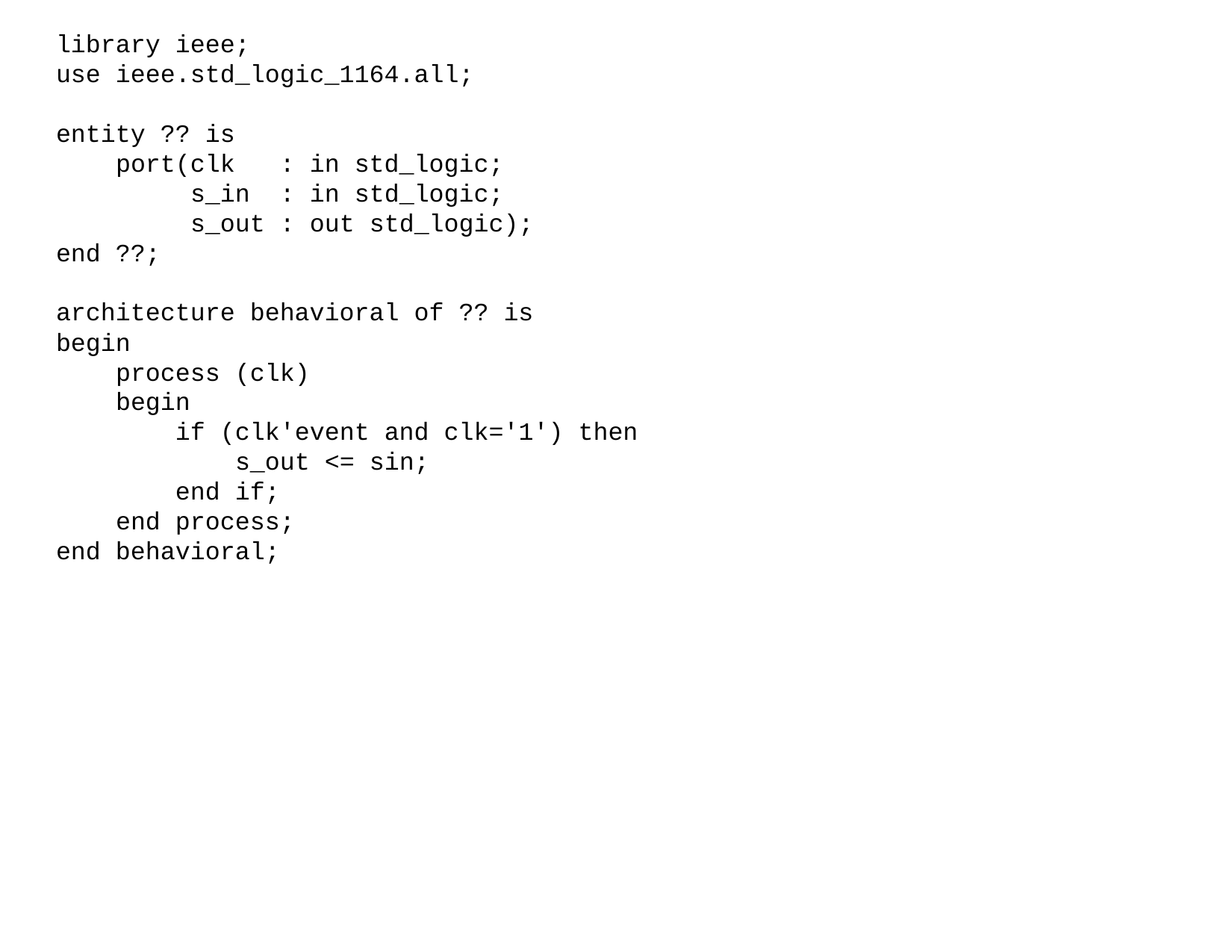

library ieee;
use ieee.std_logic_1164.all;

entity ?? is
    port(clk   : in std_logic;
         s_in  : in std_logic;
         s_out : out std_logic);
end ??;

architecture behavioral of ?? is
begin
    process (clk)
    begin
        if (clk'event and clk='1') then
            s_out <= sin;
        end if;
    end process;
end behavioral;